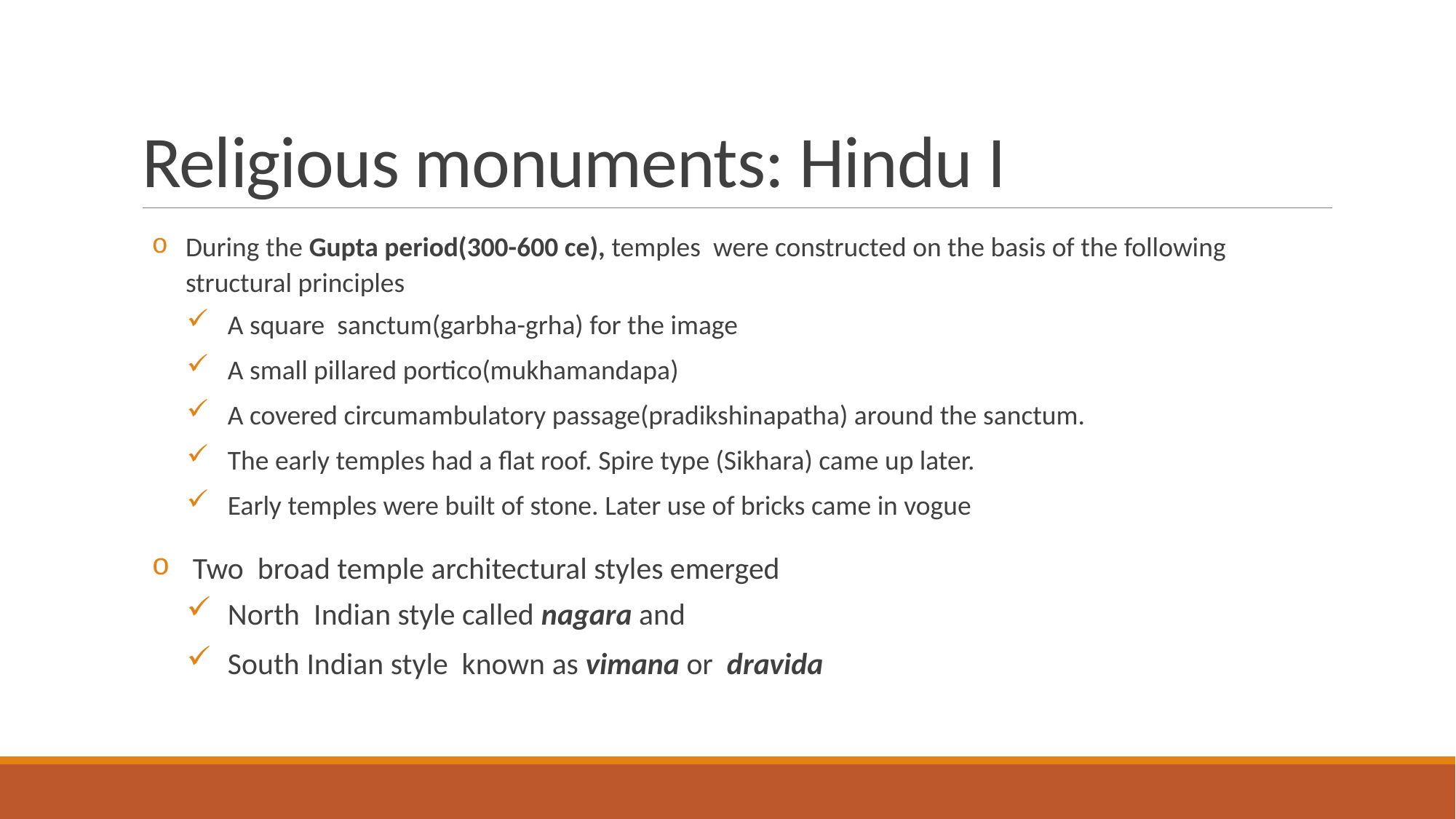

# Religious monuments: Hindu I
During the Gupta period(300-600 ce), temples  were constructed on the basis of the following structural principles
A square  sanctum(garbha-grha) for the image
A small pillared portico(mukhamandapa)
A covered circumambulatory passage(pradikshinapatha) around the sanctum.
The early temples had a flat roof. Spire type (Sikhara) came up later.
Early temples were built of stone. Later use of bricks came in vogue
Two  broad temple architectural styles emerged
North  Indian style called nagara and
South Indian style  known as vimana or  dravida